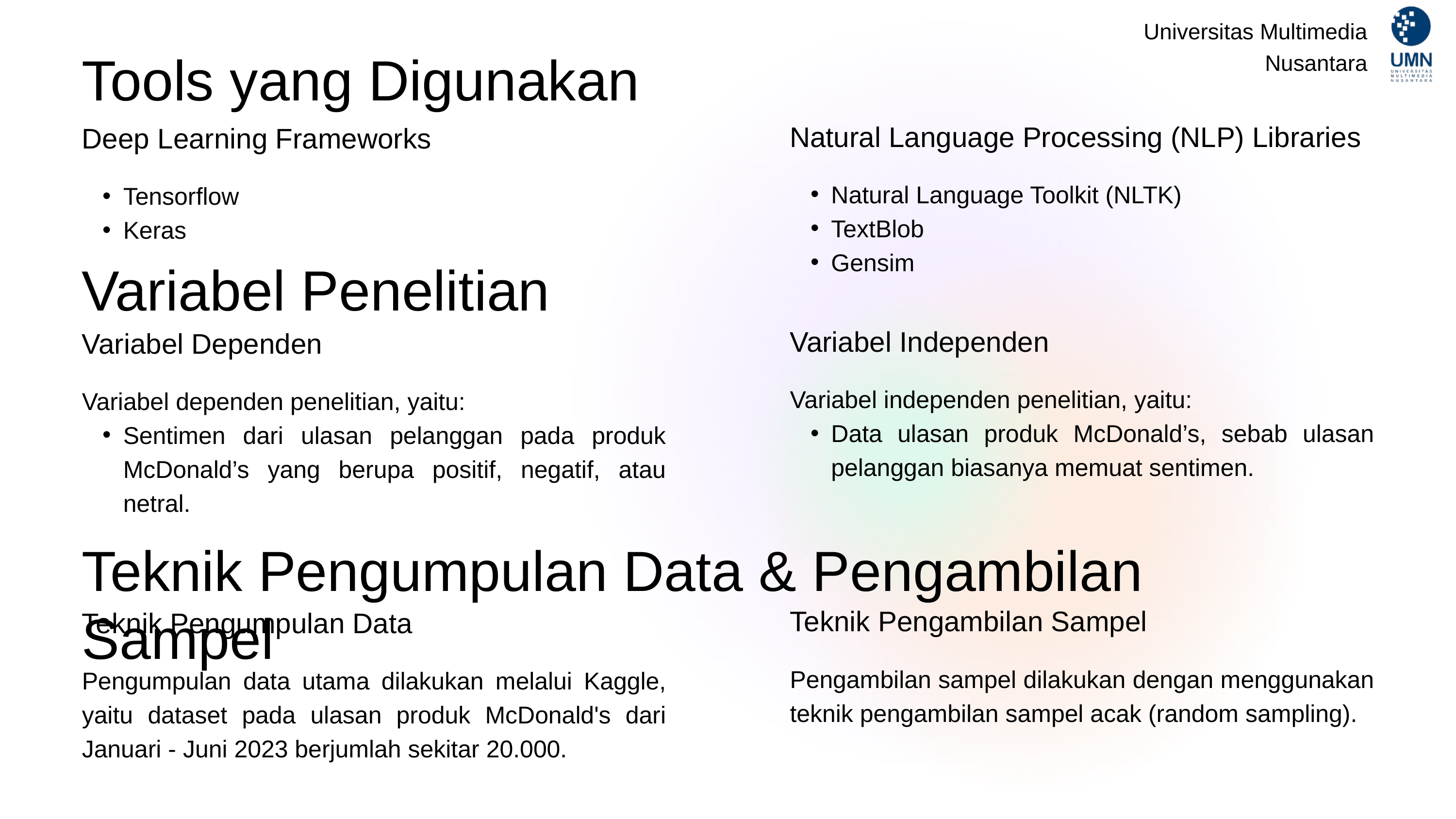

Universitas Multimedia Nusantara

Tools yang Digunakan
Natural Language Processing (NLP) Libraries
Deep Learning Frameworks
Natural Language Toolkit (NLTK)
TextBlob
Gensim
Tensorflow
Keras
Variabel Penelitian
Variabel Independen
Variabel Dependen
Variabel independen penelitian, yaitu:
Data ulasan produk McDonald’s, sebab ulasan pelanggan biasanya memuat sentimen.
Variabel dependen penelitian, yaitu:
Sentimen dari ulasan pelanggan pada produk McDonald’s yang berupa positif, negatif, atau netral.
Teknik Pengumpulan Data & Pengambilan Sampel
Teknik Pengambilan Sampel
Teknik Pengumpulan Data
Pengambilan sampel dilakukan dengan menggunakan teknik pengambilan sampel acak (random sampling).
Pengumpulan data utama dilakukan melalui Kaggle, yaitu dataset pada ulasan produk McDonald's dari Januari - Juni 2023 berjumlah sekitar 20.000.